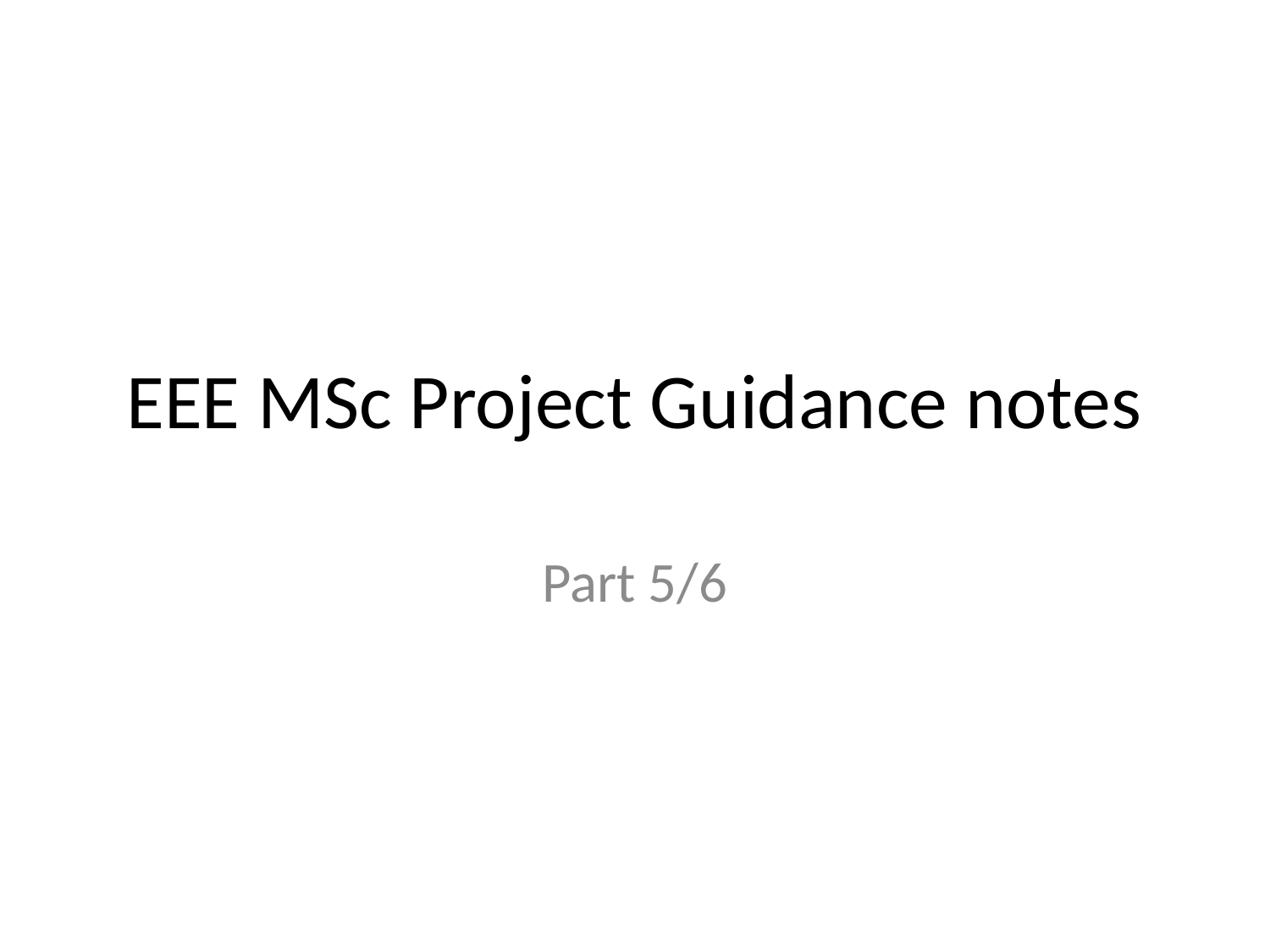

# EEE MSc Project Guidance notes
Part 5/6